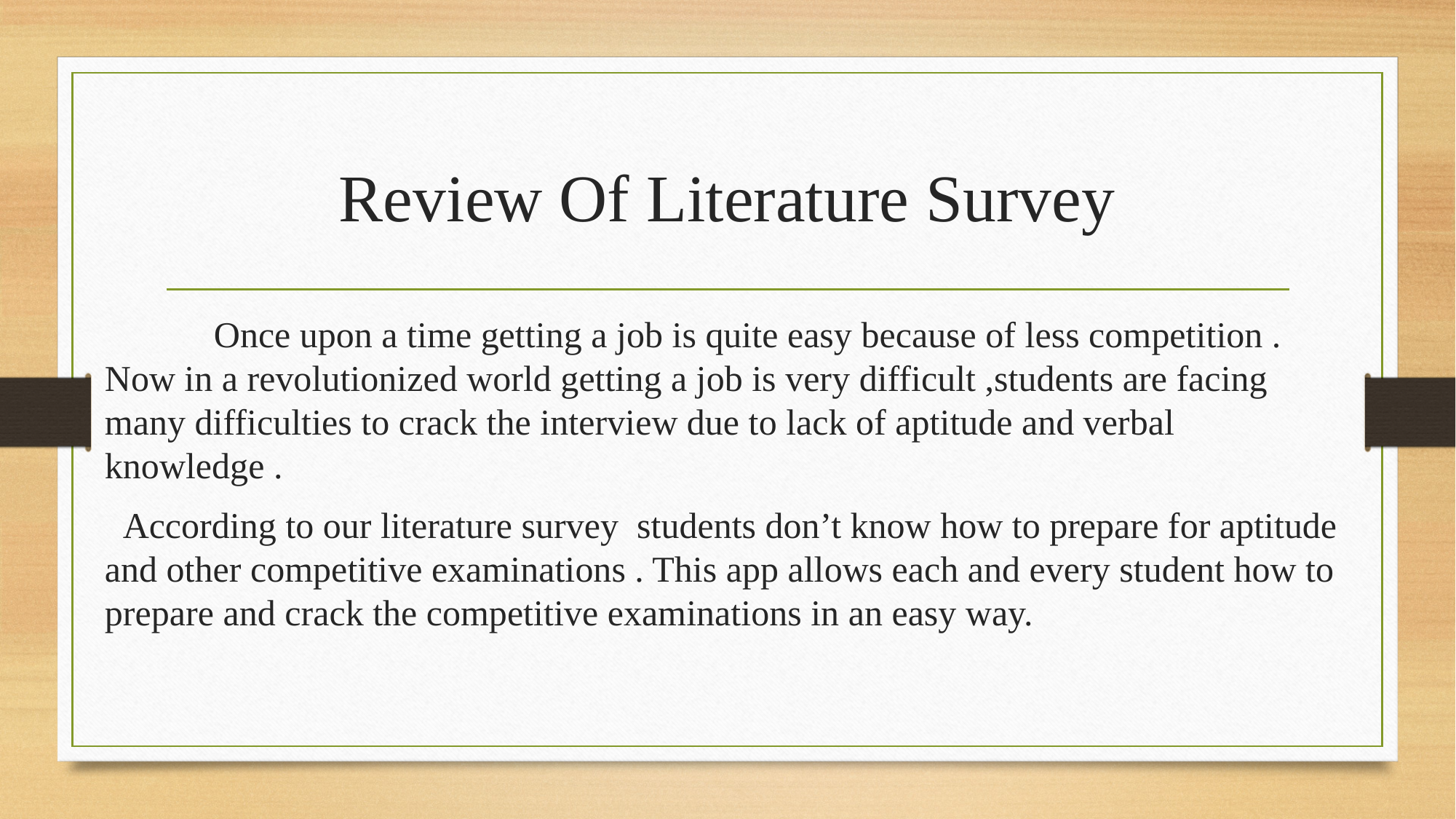

# Review Of Literature Survey
	Once upon a time getting a job is quite easy because of less competition . Now in a revolutionized world getting a job is very difficult ,students are facing many difficulties to crack the interview due to lack of aptitude and verbal knowledge .
  According to our literature survey  students don’t know how to prepare for aptitude and other competitive examinations . This app allows each and every student how to prepare and crack the competitive examinations in an easy way.